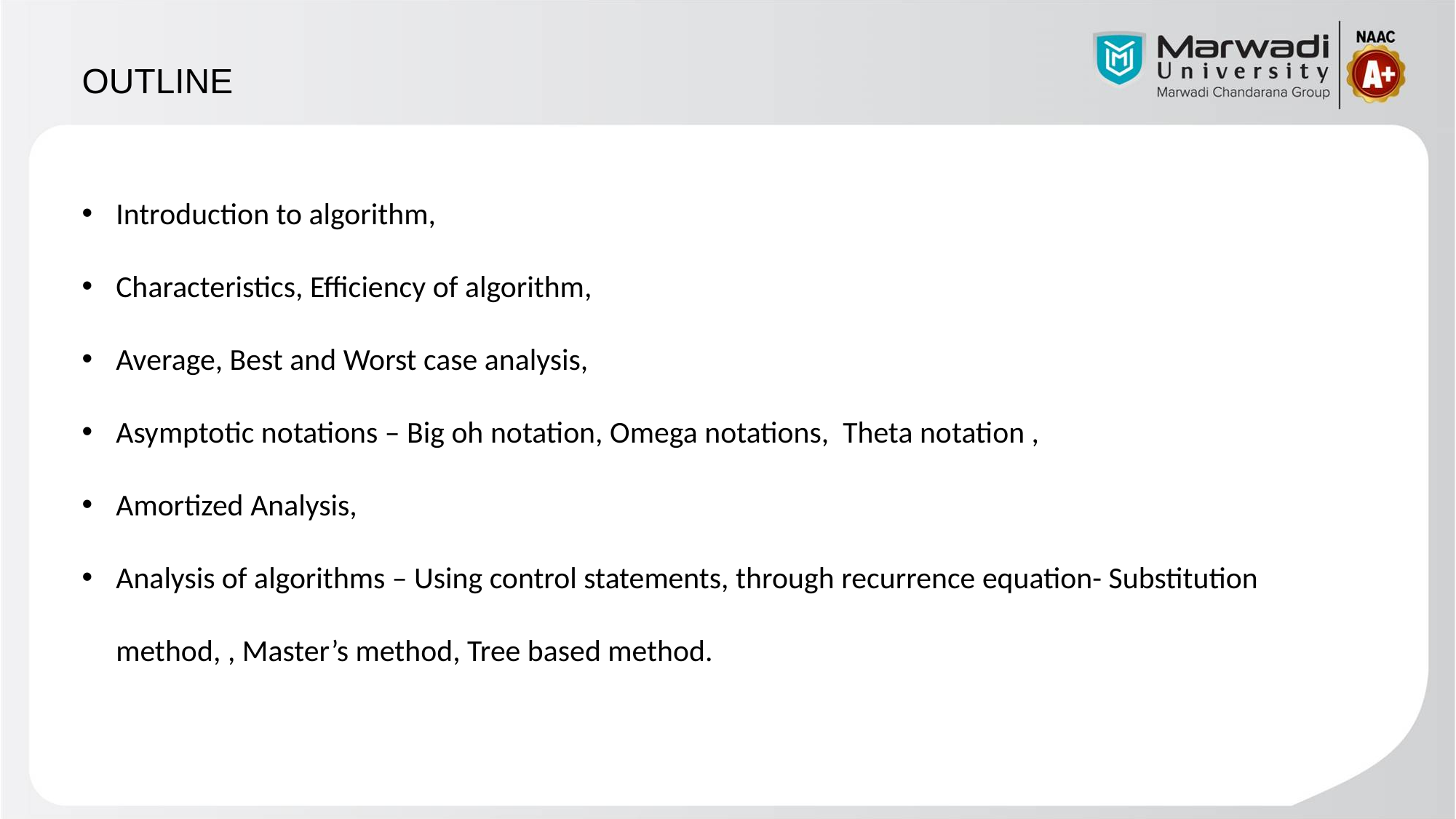

OUTLINE
Introduction to algorithm,
Characteristics, Efficiency of algorithm,
Average, Best and Worst case analysis,
Asymptotic notations – Big oh notation, Omega notations,  Theta notation ,
Amortized Analysis,
Analysis of algorithms – Using control statements, through recurrence equation- Substitution method, , Master’s method, Tree based method.